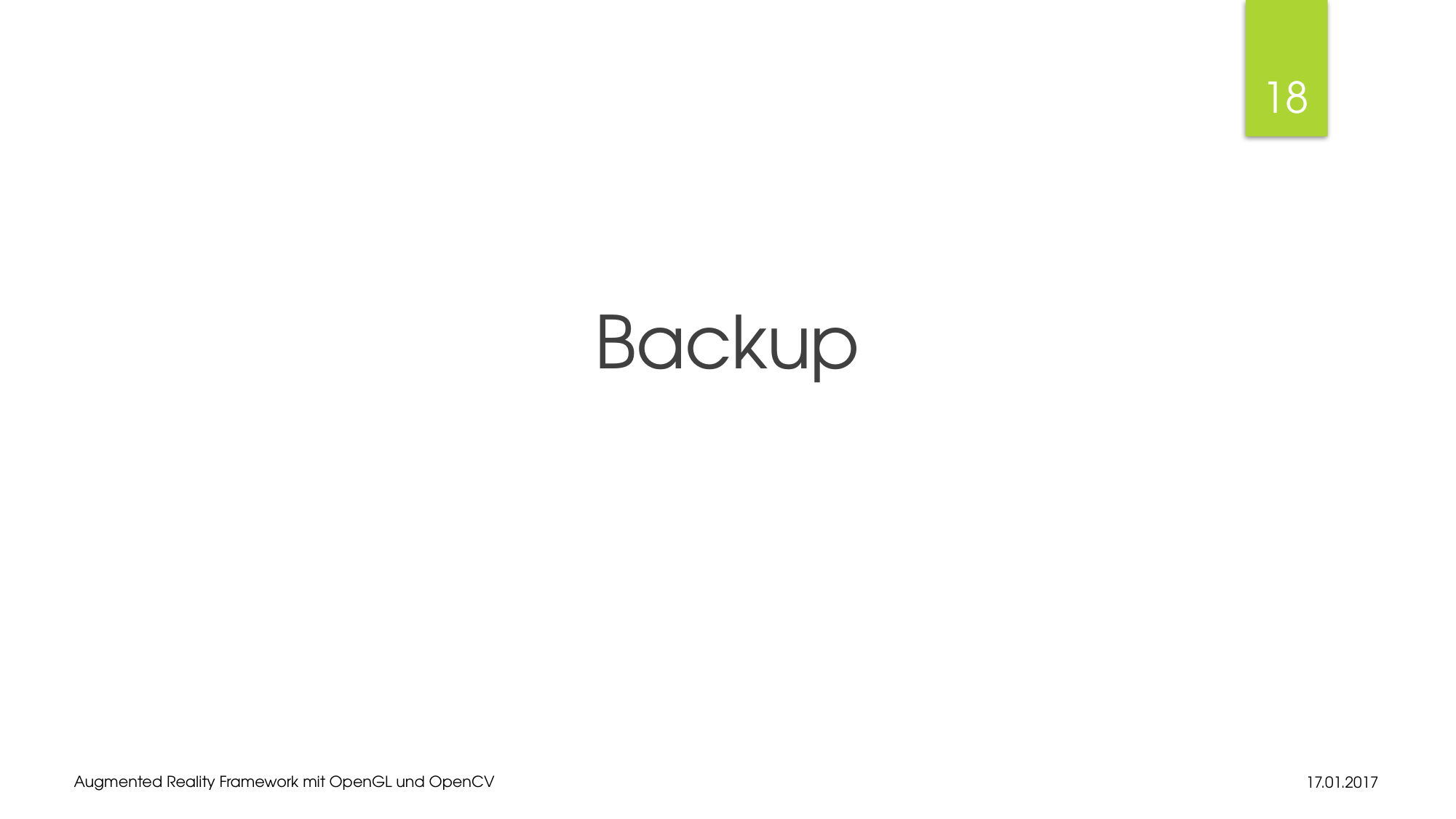

18
Backup
Augmented Reality Framework mit OpenGL und OpenCV
17.01.2017